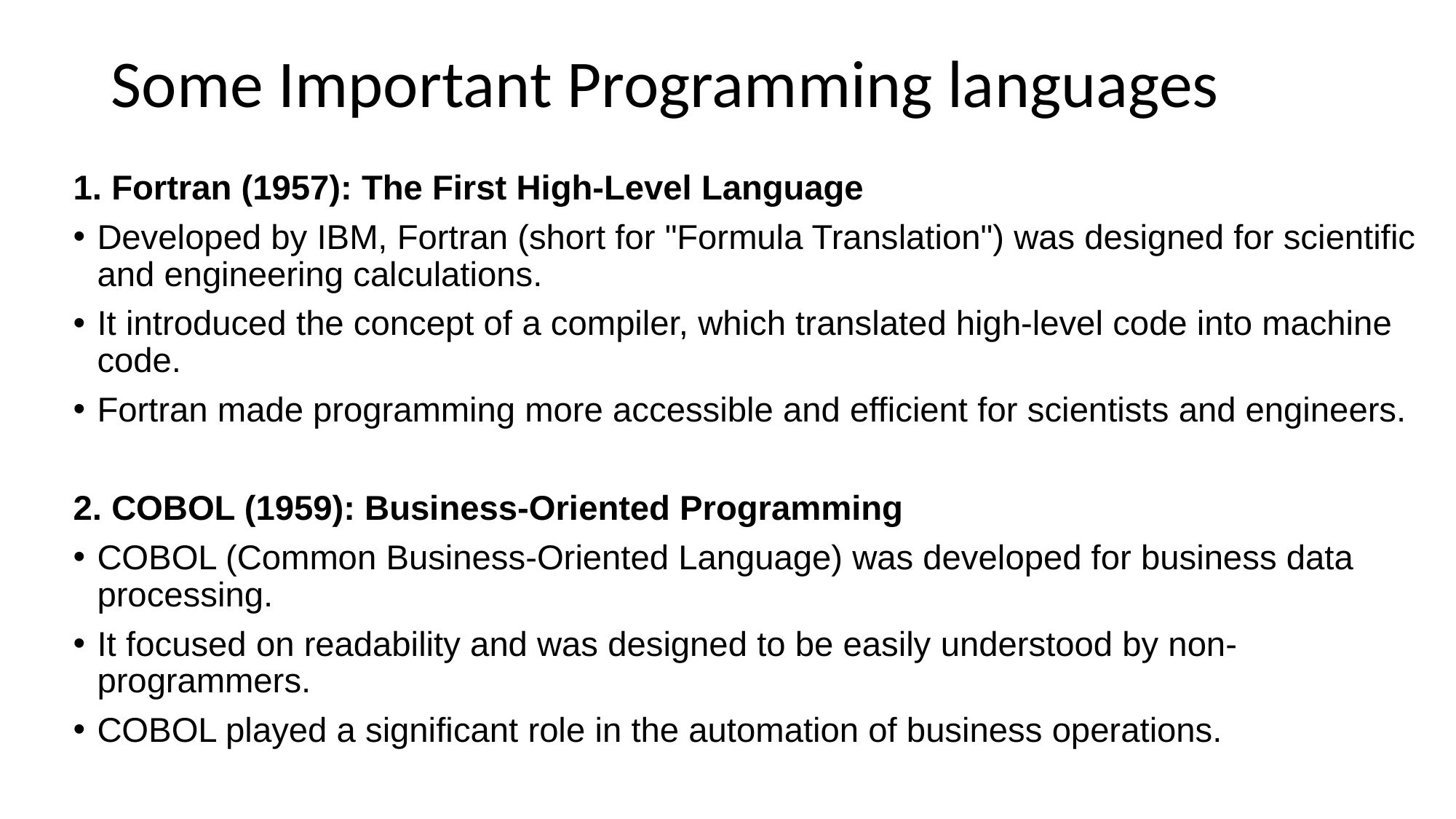

# Some Important Programming languages
1. Fortran (1957): The First High-Level Language
Developed by IBM, Fortran (short for "Formula Translation") was designed for scientific and engineering calculations.
It introduced the concept of a compiler, which translated high-level code into machine code.
Fortran made programming more accessible and efficient for scientists and engineers.

2. COBOL (1959): Business-Oriented Programming
COBOL (Common Business-Oriented Language) was developed for business data processing.
It focused on readability and was designed to be easily understood by non-programmers.
COBOL played a significant role in the automation of business operations.